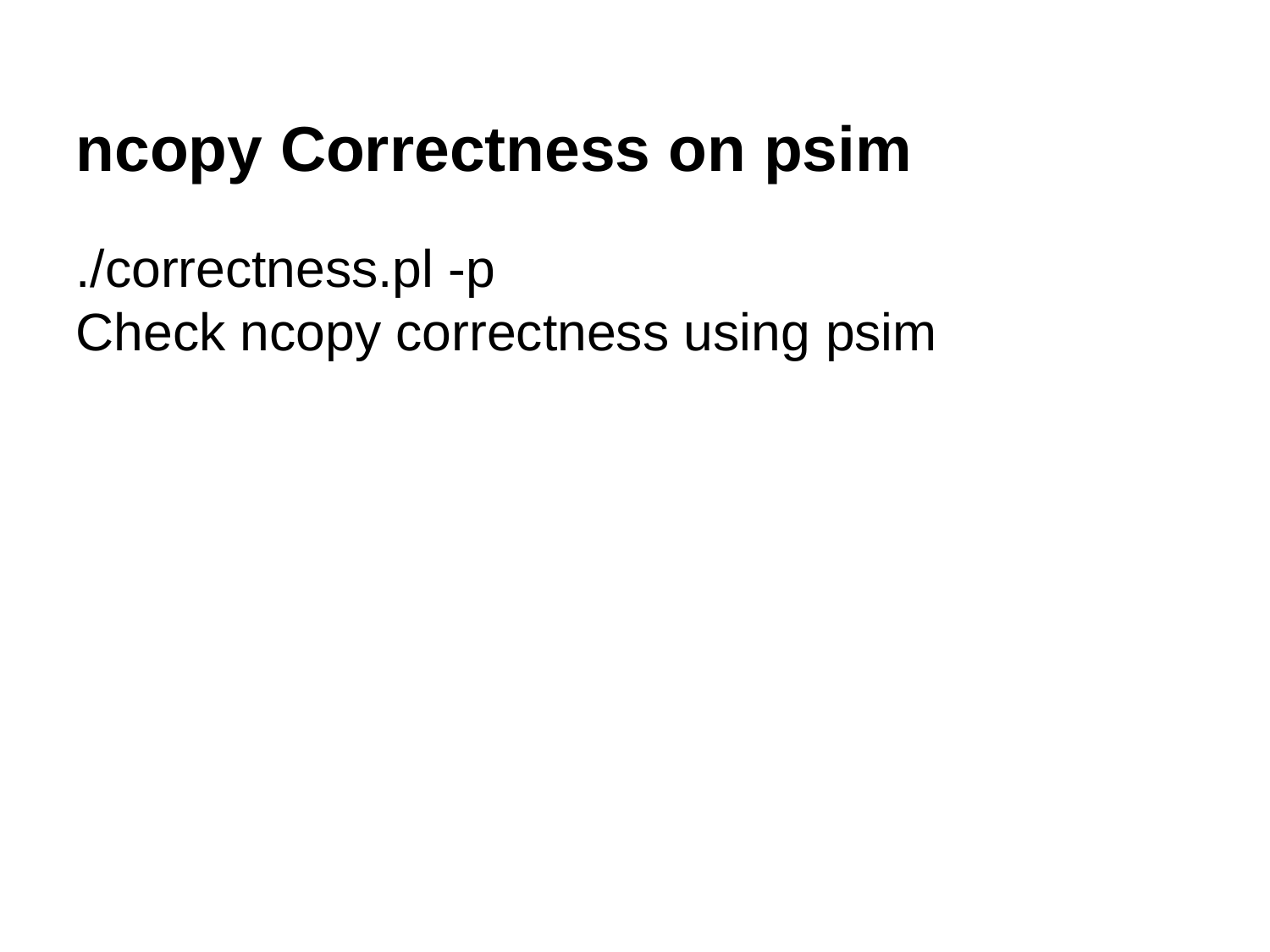

ncopy Correctness on psim
./correctness.pl -p
Check ncopy correctness using psim